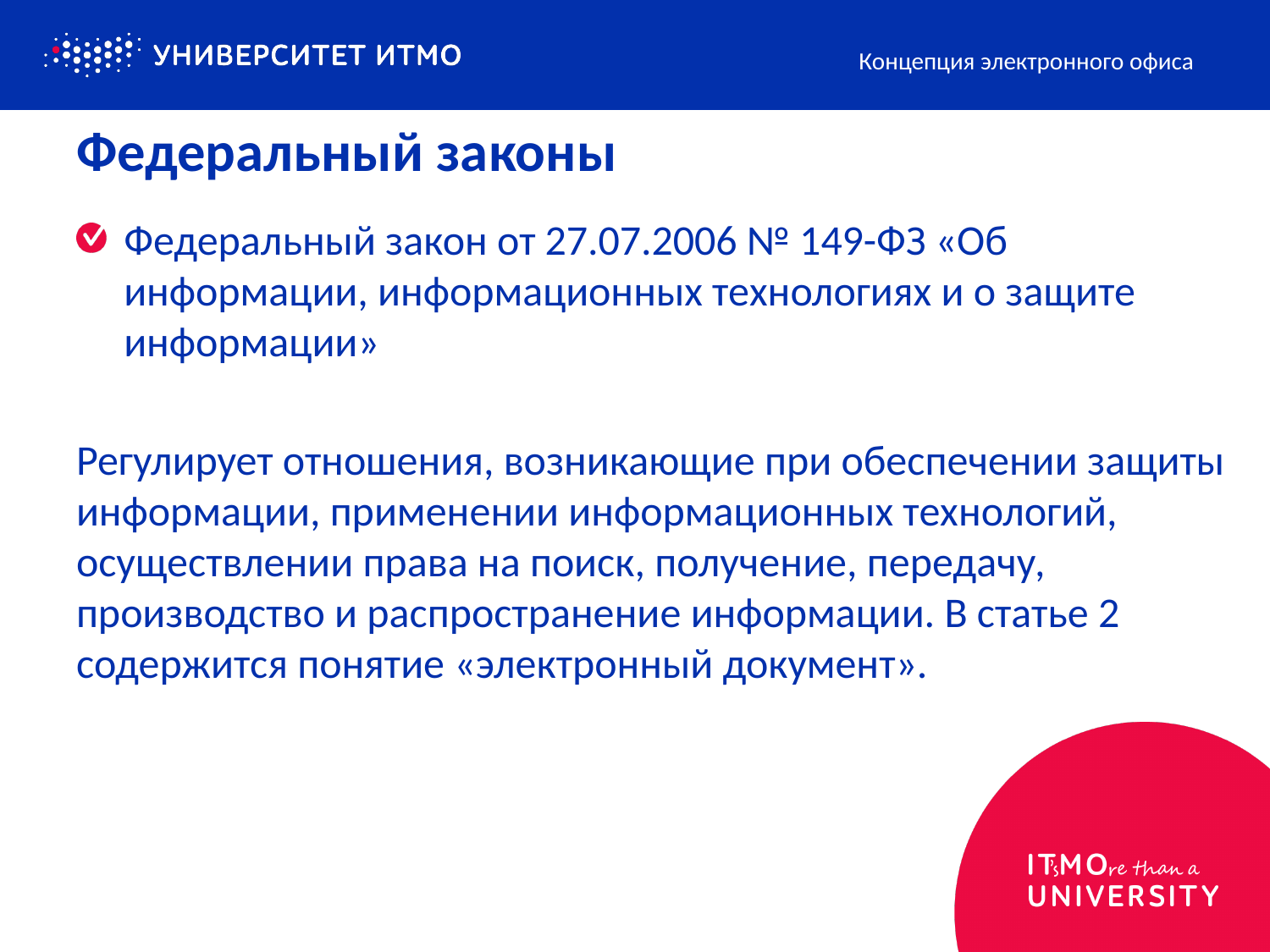

Концепция электронного офиса
# Федеральный законы
Федеральный закон от 27.07.2006 № 149-ФЗ «Об информации, информационных технологиях и о защите информации»

Регулирует отношения, возникающие при обеспечении защиты информации, применении информационных технологий, осуществлении права на поиск, получение, передачу, производство и распространение информации. В статье 2 содержится понятие «электронный документ».